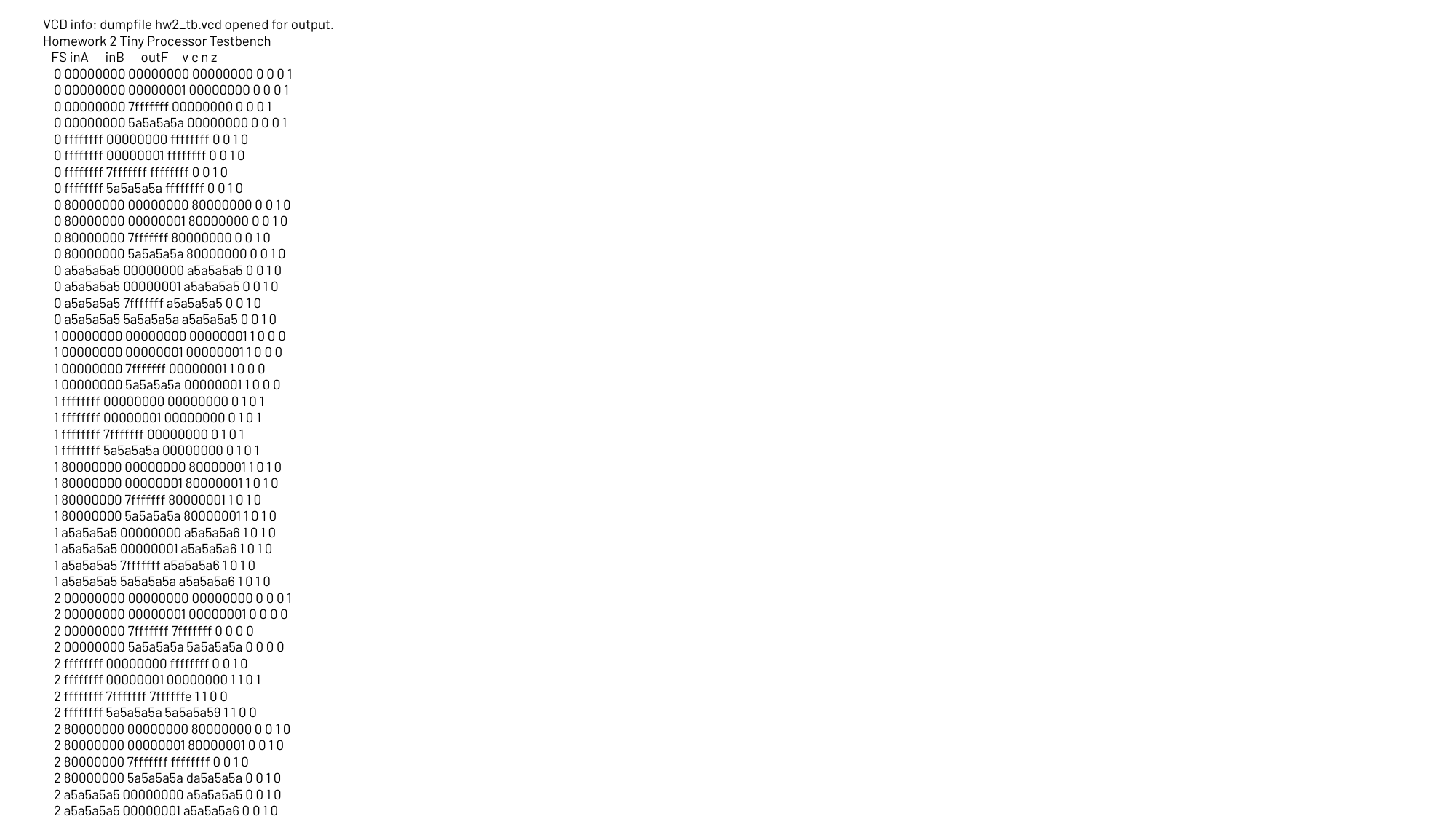

VCD info: dumpfile hw2_tb.vcd opened for output.
Homework 2 Tiny Processor Testbench
   FS inA      inB      outF     v c n z
    0 00000000 00000000 00000000 0 0 0 1
    0 00000000 00000001 00000000 0 0 0 1
    0 00000000 7fffffff 00000000 0 0 0 1
    0 00000000 5a5a5a5a 00000000 0 0 0 1
    0 ffffffff 00000000 ffffffff 0 0 1 0
    0 ffffffff 00000001 ffffffff 0 0 1 0
    0 ffffffff 7fffffff ffffffff 0 0 1 0
    0 ffffffff 5a5a5a5a ffffffff 0 0 1 0
    0 80000000 00000000 80000000 0 0 1 0
    0 80000000 00000001 80000000 0 0 1 0
    0 80000000 7fffffff 80000000 0 0 1 0
    0 80000000 5a5a5a5a 80000000 0 0 1 0
    0 a5a5a5a5 00000000 a5a5a5a5 0 0 1 0
    0 a5a5a5a5 00000001 a5a5a5a5 0 0 1 0
    0 a5a5a5a5 7fffffff a5a5a5a5 0 0 1 0
    0 a5a5a5a5 5a5a5a5a a5a5a5a5 0 0 1 0
    1 00000000 00000000 00000001 1 0 0 0
    1 00000000 00000001 00000001 1 0 0 0
    1 00000000 7fffffff 00000001 1 0 0 0
    1 00000000 5a5a5a5a 00000001 1 0 0 0
    1 ffffffff 00000000 00000000 0 1 0 1
    1 ffffffff 00000001 00000000 0 1 0 1
    1 ffffffff 7fffffff 00000000 0 1 0 1
    1 ffffffff 5a5a5a5a 00000000 0 1 0 1
    1 80000000 00000000 80000001 1 0 1 0
    1 80000000 00000001 80000001 1 0 1 0
    1 80000000 7fffffff 80000001 1 0 1 0
    1 80000000 5a5a5a5a 80000001 1 0 1 0
    1 a5a5a5a5 00000000 a5a5a5a6 1 0 1 0
    1 a5a5a5a5 00000001 a5a5a5a6 1 0 1 0
    1 a5a5a5a5 7fffffff a5a5a5a6 1 0 1 0
    1 a5a5a5a5 5a5a5a5a a5a5a5a6 1 0 1 0
    2 00000000 00000000 00000000 0 0 0 1
    2 00000000 00000001 00000001 0 0 0 0
    2 00000000 7fffffff 7fffffff 0 0 0 0
    2 00000000 5a5a5a5a 5a5a5a5a 0 0 0 0
    2 ffffffff 00000000 ffffffff 0 0 1 0
    2 ffffffff 00000001 00000000 1 1 0 1
    2 ffffffff 7fffffff 7ffffffe 1 1 0 0
    2 ffffffff 5a5a5a5a 5a5a5a59 1 1 0 0
    2 80000000 00000000 80000000 0 0 1 0
    2 80000000 00000001 80000001 0 0 1 0
    2 80000000 7fffffff ffffffff 0 0 1 0
    2 80000000 5a5a5a5a da5a5a5a 0 0 1 0
    2 a5a5a5a5 00000000 a5a5a5a5 0 0 1 0
    2 a5a5a5a5 00000001 a5a5a5a6 0 0 1 0
    2 a5a5a5a5 7fffffff 25a5a5a4 1 1 0 0
    2 a5a5a5a5 5a5a5a5a ffffffff 0 0 1 0
    3 00000000 00000000 00000001 1 0 0 0
    3 00000000 00000001 00000002 1 0 0 0
    3 00000000 7fffffff 80000000 1 0 1 0
    3 00000000 5a5a5a5a 5a5a5a5b 1 0 0 0
    3 ffffffff 00000000 00000000 0 1 0 1
    3 ffffffff 00000001 00000001 0 1 0 0
    3 ffffffff 7fffffff 7fffffff 0 1 0 0
    3 ffffffff 5a5a5a5a 5a5a5a5a 0 1 0 0
    3 80000000 00000000 80000001 1 0 1 0
    3 80000000 00000001 80000002 1 0 1 0
    3 80000000 7fffffff 00000000 0 1 0 1
    3 80000000 5a5a5a5a da5a5a5b 1 0 1 0
    3 a5a5a5a5 00000000 a5a5a5a6 1 0 1 0
    3 a5a5a5a5 00000001 a5a5a5a7 1 0 1 0
    3 a5a5a5a5 7fffffff 25a5a5a5 0 1 0 0
    3 a5a5a5a5 5a5a5a5a 00000000 0 1 0 1
    4 00000000 00000000 ffffffff 1 1 1 0
    4 00000000 00000001 fffffffe 1 1 1 0
    4 00000000 7fffffff 80000000 1 1 1 0
    4 00000000 5a5a5a5a a5a5a5a5 1 1 1 0
    4 ffffffff 00000000 fffffffe 0 0 1 0
    4 ffffffff 00000001 fffffffd 0 0 1 0
    4 ffffffff 7fffffff 7fffffff 0 0 0 0
    4 ffffffff 5a5a5a5a a5a5a5a4 0 0 1 0
    4 80000000 00000000 7fffffff 0 0 0 0
    4 80000000 00000001 7ffffffe 0 0 0 0
    4 80000000 7fffffff 00000000 0 0 0 1
    4 80000000 5a5a5a5a 25a5a5a5 0 0 0 0
    4 a5a5a5a5 00000000 a5a5a5a4 0 0 1 0
    4 a5a5a5a5 00000001 a5a5a5a3 0 0 1 0
    4 a5a5a5a5 7fffffff 25a5a5a5 0 0 0 0
    4 a5a5a5a5 5a5a5a5a 4b4b4b4a 0 0 0 0
    5 00000000 00000000 00000000 1 0 0 1
    5 00000000 00000001 ffffffff 0 1 1 0
    5 00000000 7fffffff 80000001 0 1 1 0
    5 00000000 5a5a5a5a a5a5a5a6 0 1 1 0
    5 ffffffff 00000000 ffffffff 1 0 1 0
    5 ffffffff 00000001 fffffffe 1 0 1 0
    5 ffffffff 7fffffff 80000000 1 0 1 0
    5 ffffffff 5a5a5a5a a5a5a5a5 1 0 1 0
    5 80000000 00000000 80000000 1 0 1 0
    5 80000000 00000001 7fffffff 1 0 0 0
    5 80000000 7fffffff 00000001 1 0 0 0
    5 80000000 5a5a5a5a 25a5a5a6 1 0 0 0
    5 a5a5a5a5 00000000 a5a5a5a5 1 0 1 0
    5 a5a5a5a5 00000001 a5a5a5a4 1 0 1 0
    5 a5a5a5a5 7fffffff 25a5a5a6 1 0 0 0
    5 a5a5a5a5 5a5a5a5a 4b4b4b4b 1 0 0 0
    6 00000000 00000000 ffffffff 1 1 1 0
    6 00000000 00000001 ffffffff 1 1 1 0
    6 00000000 7fffffff ffffffff 1 1 1 0
    6 00000000 5a5a5a5a ffffffff 1 1 1 0
    6 ffffffff 00000000 fffffffe 0 0 1 0
    6 ffffffff 00000001 fffffffe 0 0 1 0
    6 ffffffff 7fffffff fffffffe 0 0 1 0
    6 ffffffff 5a5a5a5a fffffffe 0 0 1 0
    6 80000000 00000000 7fffffff 0 0 0 0
    6 80000000 00000001 7fffffff 0 0 0 0
    6 80000000 7fffffff 7fffffff 0 0 0 0
    6 80000000 5a5a5a5a 7fffffff 0 0 0 0
    6 a5a5a5a5 00000000 a5a5a5a4 0 0 1 0
    6 a5a5a5a5 00000001 a5a5a5a4 0 0 1 0
    6 a5a5a5a5 7fffffff a5a5a5a4 0 0 1 0
    6 a5a5a5a5 5a5a5a5a a5a5a5a4 0 0 1 0
    7 00000000 00000000 00000000 1 0 0 1
    7 00000000 00000001 00000000 1 0 0 1
    7 00000000 7fffffff 00000000 1 0 0 1
    7 00000000 5a5a5a5a 00000000 1 0 0 1
    7 ffffffff 00000000 ffffffff 1 0 1 0
    7 ffffffff 00000001 ffffffff 1 0 1 0
    7 ffffffff 7fffffff ffffffff 1 0 1 0
    7 ffffffff 5a5a5a5a ffffffff 1 0 1 0
    7 80000000 00000000 80000000 1 0 1 0
    7 80000000 00000001 80000000 1 0 1 0
    7 80000000 7fffffff 80000000 1 0 1 0
    7 80000000 5a5a5a5a 80000000 1 0 1 0
    7 a5a5a5a5 00000000 a5a5a5a5 1 0 1 0
    7 a5a5a5a5 00000001 a5a5a5a5 1 0 1 0
    7 a5a5a5a5 7fffffff a5a5a5a5 1 0 1 0
    7 a5a5a5a5 5a5a5a5a a5a5a5a5 1 0 1 0
    8 00000000 00000000 00000000 0 0 0 1
    8 00000000 00000001 00000000 0 0 0 1
    8 00000000 7fffffff 00000000 0 0 0 1
    8 00000000 5a5a5a5a 00000000 0 0 0 1
    8 ffffffff 00000000 00000000 0 0 0 1
    8 ffffffff 00000001 00000001 0 0 0 0
    8 ffffffff 7fffffff 7fffffff 0 0 0 0
    8 ffffffff 5a5a5a5a 5a5a5a5a 0 0 0 0
    8 80000000 00000000 00000000 0 0 0 1
    8 80000000 00000001 00000000 0 0 0 1
    8 80000000 7fffffff 00000000 0 0 0 1
    8 80000000 5a5a5a5a 00000000 0 0 0 1
    8 a5a5a5a5 00000000 00000000 0 0 0 1
    8 a5a5a5a5 00000001 00000001 0 0 0 0
    8 a5a5a5a5 7fffffff 25a5a5a5 0 0 0 0
    8 a5a5a5a5 5a5a5a5a 00000000 0 0 0 1
    9 00000000 00000000 00000000 1 0 0 1
    9 00000000 00000001 00000000 1 0 0 1
    9 00000000 7fffffff 00000000 1 0 0 1
    9 00000000 5a5a5a5a 00000000 1 0 0 1
    9 ffffffff 00000000 00000000 1 0 0 1
    9 ffffffff 00000001 00000001 1 0 0 0
    9 ffffffff 7fffffff 7fffffff 1 0 0 0
    9 ffffffff 5a5a5a5a 5a5a5a5a 1 0 0 0
    9 80000000 00000000 00000000 1 0 0 1
    9 80000000 00000001 00000000 1 0 0 1
    9 80000000 7fffffff 00000000 1 0 0 1
    9 80000000 5a5a5a5a 00000000 1 0 0 1
    9 a5a5a5a5 00000000 00000000 1 0 0 1
    9 a5a5a5a5 00000001 00000001 1 0 0 0
    9 a5a5a5a5 7fffffff 25a5a5a5 1 0 0 0
    9 a5a5a5a5 5a5a5a5a 00000000 1 0 0 1
   10 00000000 00000000 00000000 0 0 0 1
   10 00000000 00000001 00000001 0 0 0 0
   10 00000000 7fffffff 7fffffff 0 0 0 0
   10 00000000 5a5a5a5a 5a5a5a5a 0 0 0 0
   10 ffffffff 00000000 ffffffff 0 0 1 0
   10 ffffffff 00000001 ffffffff 0 0 1 0
   10 ffffffff 7fffffff ffffffff 0 0 1 0
   10 ffffffff 5a5a5a5a ffffffff 0 0 1 0
   10 80000000 00000000 80000000 0 0 1 0
   10 80000000 00000001 80000001 0 0 1 0
   10 80000000 7fffffff ffffffff 0 0 1 0
   10 80000000 5a5a5a5a da5a5a5a 0 0 1 0
   10 a5a5a5a5 00000000 a5a5a5a5 0 0 1 0
   10 a5a5a5a5 00000001 a5a5a5a5 0 0 1 0
   10 a5a5a5a5 7fffffff ffffffff 0 0 1 0
   10 a5a5a5a5 5a5a5a5a ffffffff 0 0 1 0
   11 00000000 00000000 00000000 1 0 0 1
   11 00000000 00000001 00000001 1 0 0 0
   11 00000000 7fffffff 7fffffff 1 0 0 0
   11 00000000 5a5a5a5a 5a5a5a5a 1 0 0 0
   11 ffffffff 00000000 ffffffff 1 0 1 0
   11 ffffffff 00000001 ffffffff 1 0 1 0
   11 ffffffff 7fffffff ffffffff 1 0 1 0
   11 ffffffff 5a5a5a5a ffffffff 1 0 1 0
   11 80000000 00000000 80000000 1 0 1 0
   11 80000000 00000001 80000001 1 0 1 0
   11 80000000 7fffffff ffffffff 1 0 1 0
   11 80000000 5a5a5a5a da5a5a5a 1 0 1 0
   11 a5a5a5a5 00000000 a5a5a5a5 1 0 1 0
   11 a5a5a5a5 00000001 a5a5a5a5 1 0 1 0
   11 a5a5a5a5 7fffffff ffffffff 1 0 1 0
   11 a5a5a5a5 5a5a5a5a ffffffff 1 0 1 0
   12 00000000 00000000 00000000 0 0 0 1
   12 00000000 00000001 00000001 0 0 0 0
   12 00000000 7fffffff 7fffffff 0 0 0 0
   12 00000000 5a5a5a5a 5a5a5a5a 0 0 0 0
   12 ffffffff 00000000 ffffffff 0 0 1 0
   12 ffffffff 00000001 fffffffe 0 0 1 0
   12 ffffffff 7fffffff 80000000 0 0 1 0
   12 ffffffff 5a5a5a5a a5a5a5a5 0 0 1 0
   12 80000000 00000000 80000000 0 0 1 0
   12 80000000 00000001 80000001 0 0 1 0
   12 80000000 7fffffff ffffffff 0 0 1 0
   12 80000000 5a5a5a5a da5a5a5a 0 0 1 0
   12 a5a5a5a5 00000000 a5a5a5a5 0 0 1 0
   12 a5a5a5a5 00000001 a5a5a5a4 0 0 1 0
   12 a5a5a5a5 7fffffff da5a5a5a 0 0 1 0
   12 a5a5a5a5 5a5a5a5a ffffffff 0 0 1 0
   13 00000000 00000000 00000000 1 0 0 1
   13 00000000 00000001 00000001 1 0 0 0
   13 00000000 7fffffff 7fffffff 1 0 0 0
   13 00000000 5a5a5a5a 5a5a5a5a 1 0 0 0
   13 ffffffff 00000000 ffffffff 1 0 1 0
   13 ffffffff 00000001 fffffffe 1 0 1 0
   13 ffffffff 7fffffff 80000000 1 0 1 0
   13 ffffffff 5a5a5a5a a5a5a5a5 1 0 1 0
   13 80000000 00000000 80000000 1 0 1 0
   13 80000000 00000001 80000001 1 0 1 0
   13 80000000 7fffffff ffffffff 1 0 1 0
   13 80000000 5a5a5a5a da5a5a5a 1 0 1 0
   13 a5a5a5a5 00000000 a5a5a5a5 1 0 1 0
   13 a5a5a5a5 00000001 a5a5a5a4 1 0 1 0
   13 a5a5a5a5 7fffffff da5a5a5a 1 0 1 0
   13 a5a5a5a5 5a5a5a5a ffffffff 1 0 1 0
   14 00000000 00000000 ffffffff 1 1 1 0
   14 00000000 00000001 ffffffff 1 1 1 0
   14 00000000 7fffffff ffffffff 1 1 1 0
   14 00000000 5a5a5a5a ffffffff 1 1 1 0
   14 ffffffff 00000000 00000000 1 1 0 1
   14 ffffffff 00000001 00000000 1 1 0 1
   14 ffffffff 7fffffff 00000000 1 1 0 1
   14 ffffffff 5a5a5a5a 00000000 1 1 0 1
   14 80000000 00000000 7fffffff 1 1 0 0
   14 80000000 00000001 7fffffff 1 1 0 0
   14 80000000 7fffffff 7fffffff 1 1 0 0
   14 80000000 5a5a5a5a 7fffffff 1 1 0 0
   14 a5a5a5a5 00000000 5a5a5a5a 1 1 0 0
   14 a5a5a5a5 00000001 5a5a5a5a 1 1 0 0
   14 a5a5a5a5 7fffffff 5a5a5a5a 1 1 0 0
   14 a5a5a5a5 5a5a5a5a 5a5a5a5a 1 1 0 0
   15 00000000 00000000 ffffffff 0 1 1 0
   15 00000000 00000001 ffffffff 0 1 1 0
   15 00000000 7fffffff ffffffff 0 1 1 0
   15 00000000 5a5a5a5a ffffffff 0 1 1 0
   15 ffffffff 00000000 00000000 0 1 0 1
   15 ffffffff 00000001 00000000 0 1 0 1
   15 ffffffff 7fffffff 00000000 0 1 0 1
   15 ffffffff 5a5a5a5a 00000000 0 1 0 1
   15 80000000 00000000 7fffffff 0 1 0 0
   15 80000000 00000001 7fffffff 0 1 0 0
   15 80000000 7fffffff 7fffffff 0 1 0 0
   15 80000000 5a5a5a5a 7fffffff 0 1 0 0
   15 a5a5a5a5 00000000 5a5a5a5a 0 1 0 0
   15 a5a5a5a5 00000001 5a5a5a5a 0 1 0 0
   15 a5a5a5a5 7fffffff 5a5a5a5a 0 1 0 0
   15 a5a5a5a5 5a5a5a5a 5a5a5a5a 0 1 0 0
   16 00000000 00000000 00000000 0 0 0 1
   16 00000000 00000001 00000001 0 0 0 0
   16 00000000 7fffffff 7fffffff 0 0 0 0
   16 00000000 5a5a5a5a 5a5a5a5a 0 0 0 0
   16 ffffffff 00000000 00000000 0 0 0 1
   16 ffffffff 00000001 00000001 0 0 0 0
   16 ffffffff 7fffffff 7fffffff 0 0 0 0
   16 ffffffff 5a5a5a5a 5a5a5a5a 0 0 0 0
   16 80000000 00000000 00000000 0 0 0 1
   16 80000000 00000001 00000001 0 0 0 0
   16 80000000 7fffffff 7fffffff 0 0 0 0
   16 80000000 5a5a5a5a 5a5a5a5a 0 0 0 0
   16 a5a5a5a5 00000000 00000000 0 0 0 1
   16 a5a5a5a5 00000001 00000001 0 0 0 0
   16 a5a5a5a5 7fffffff 7fffffff 0 0 0 0
   16 a5a5a5a5 5a5a5a5a 5a5a5a5a 0 0 0 0
   17 00000000 00000000 00000000 1 0 0 1
   17 00000000 00000001 00000001 1 0 0 0
   17 00000000 7fffffff 7fffffff 1 0 0 0
   17 00000000 5a5a5a5a 5a5a5a5a 1 0 0 0
   17 ffffffff 00000000 00000000 0 1 0 1
   17 ffffffff 00000001 00000001 0 1 0 0
   17 ffffffff 7fffffff 7fffffff 0 1 0 0
   17 ffffffff 5a5a5a5a 5a5a5a5a 0 1 0 0
   17 80000000 00000000 00000000 1 0 0 1
   17 80000000 00000001 00000001 1 0 0 0
   17 80000000 7fffffff 7fffffff 1 0 0 0
   17 80000000 5a5a5a5a 5a5a5a5a 1 0 0 0
   17 a5a5a5a5 00000000 00000000 1 0 0 1
   17 a5a5a5a5 00000001 00000001 1 0 0 0
   17 a5a5a5a5 7fffffff 7fffffff 1 0 0 0
   17 a5a5a5a5 5a5a5a5a 5a5a5a5a 1 0 0 0
   18 00000000 00000000 00000000 0 0 0 1
   18 00000000 00000001 00000001 0 0 0 0
   18 00000000 7fffffff 7fffffff 0 0 0 0
   18 00000000 5a5a5a5a 5a5a5a5a 0 0 0 0
   18 ffffffff 00000000 00000000 0 0 0 1
   18 ffffffff 00000001 00000001 1 1 0 0
   18 ffffffff 7fffffff 7fffffff 1 1 0 0
   18 ffffffff 5a5a5a5a 5a5a5a5a 1 1 0 0
   18 80000000 00000000 00000000 0 0 0 1
   18 80000000 00000001 00000001 0 0 0 0
   18 80000000 7fffffff 7fffffff 0 0 0 0
   18 80000000 5a5a5a5a 5a5a5a5a 0 0 0 0
   18 a5a5a5a5 00000000 00000000 0 0 0 1
   18 a5a5a5a5 00000001 00000001 0 0 0 0
   18 a5a5a5a5 7fffffff 7fffffff 1 1 0 0
   18 a5a5a5a5 5a5a5a5a 5a5a5a5a 0 0 0 0
   19 00000000 00000000 00000000 1 0 0 1
   19 00000000 00000001 00000001 1 0 0 0
   19 00000000 7fffffff 7fffffff 1 0 0 0
   19 00000000 5a5a5a5a 5a5a5a5a 1 0 0 0
   19 ffffffff 00000000 00000000 0 1 0 1
   19 ffffffff 00000001 00000001 0 1 0 0
   19 ffffffff 7fffffff 7fffffff 0 1 0 0
   19 ffffffff 5a5a5a5a 5a5a5a5a 0 1 0 0
   19 80000000 00000000 00000000 1 0 0 1
   19 80000000 00000001 00000001 1 0 0 0
   19 80000000 7fffffff 7fffffff 0 1 0 0
   19 80000000 5a5a5a5a 5a5a5a5a 1 0 0 0
   19 a5a5a5a5 00000000 00000000 1 0 0 1
   19 a5a5a5a5 00000001 00000001 1 0 0 0
   19 a5a5a5a5 7fffffff 7fffffff 0 1 0 0
   19 a5a5a5a5 5a5a5a5a 5a5a5a5a 0 1 0 0
   20 00000000 00000000 00000000 1 1 0 1
   20 00000000 00000001 00000000 1 1 0 1
   20 00000000 7fffffff 3fffffff 1 1 0 0
   20 00000000 5a5a5a5a 2d2d2d2d 1 1 0 0
   20 ffffffff 00000000 00000000 0 0 0 1
   20 ffffffff 00000001 00000000 0 0 0 1
   20 ffffffff 7fffffff 3fffffff 0 0 0 0
   20 ffffffff 5a5a5a5a 2d2d2d2d 0 0 0 0
   20 80000000 00000000 00000000 0 0 0 1
   20 80000000 00000001 00000000 0 0 0 1
   20 80000000 7fffffff 3fffffff 0 0 0 0
   20 80000000 5a5a5a5a 2d2d2d2d 0 0 0 0
   20 a5a5a5a5 00000000 00000000 0 0 0 1
   20 a5a5a5a5 00000001 00000000 0 0 0 1
   20 a5a5a5a5 7fffffff 3fffffff 0 0 0 0
   20 a5a5a5a5 5a5a5a5a 2d2d2d2d 0 0 0 0
   21 00000000 00000000 00000000 1 0 0 1
   21 00000000 00000001 00000000 0 1 0 1
   21 00000000 7fffffff 3fffffff 0 1 0 0
   21 00000000 5a5a5a5a 2d2d2d2d 0 1 0 0
   21 ffffffff 00000000 00000000 1 0 0 1
   21 ffffffff 00000001 00000000 1 0 0 1
   21 ffffffff 7fffffff 3fffffff 1 0 0 0
   21 ffffffff 5a5a5a5a 2d2d2d2d 1 0 0 0
   21 80000000 00000000 00000000 1 0 0 1
   21 80000000 00000001 00000000 1 0 0 1
   21 80000000 7fffffff 3fffffff 1 0 0 0
   21 80000000 5a5a5a5a 2d2d2d2d 1 0 0 0
   21 a5a5a5a5 00000000 00000000 1 0 0 1
   21 a5a5a5a5 00000001 00000000 1 0 0 1
   21 a5a5a5a5 7fffffff 3fffffff 1 0 0 0
   21 a5a5a5a5 5a5a5a5a 2d2d2d2d 1 0 0 0
   22 00000000 00000000 00000000 1 1 0 1
   22 00000000 00000001 00000000 1 1 0 1
   22 00000000 7fffffff 3fffffff 1 1 0 0
   22 00000000 5a5a5a5a 2d2d2d2d 1 1 0 0
   22 ffffffff 00000000 00000000 0 0 0 1
   22 ffffffff 00000001 00000000 0 0 0 1
   22 ffffffff 7fffffff 3fffffff 0 0 0 0
   22 ffffffff 5a5a5a5a 2d2d2d2d 0 0 0 0
   22 80000000 00000000 00000000 0 0 0 1
   22 80000000 00000001 00000000 0 0 0 1
   22 80000000 7fffffff 3fffffff 0 0 0 0
   22 80000000 5a5a5a5a 2d2d2d2d 0 0 0 0
   22 a5a5a5a5 00000000 00000000 0 0 0 1
   22 a5a5a5a5 00000001 00000000 0 0 0 1
   22 a5a5a5a5 7fffffff 3fffffff 0 0 0 0
   22 a5a5a5a5 5a5a5a5a 2d2d2d2d 0 0 0 0
   23 00000000 00000000 00000000 1 0 0 1
   23 00000000 00000001 00000000 1 0 0 1
   23 00000000 7fffffff 3fffffff 1 0 0 0
   23 00000000 5a5a5a5a 2d2d2d2d 1 0 0 0
   23 ffffffff 00000000 00000000 1 0 0 1
   23 ffffffff 00000001 00000000 1 0 0 1
   23 ffffffff 7fffffff 3fffffff 1 0 0 0
   23 ffffffff 5a5a5a5a 2d2d2d2d 1 0 0 0
   23 80000000 00000000 00000000 1 0 0 1
   23 80000000 00000001 00000000 1 0 0 1
   23 80000000 7fffffff 3fffffff 1 0 0 0
   23 80000000 5a5a5a5a 2d2d2d2d 1 0 0 0
   23 a5a5a5a5 00000000 00000000 1 0 0 1
   23 a5a5a5a5 00000001 00000000 1 0 0 1
   23 a5a5a5a5 7fffffff 3fffffff 1 0 0 0
   23 a5a5a5a5 5a5a5a5a 2d2d2d2d 1 0 0 0
   24 00000000 00000000 00000000 0 0 0 1
   24 00000000 00000001 00000002 0 0 0 0
   24 00000000 7fffffff fffffffe 0 0 1 0
   24 00000000 5a5a5a5a b4b4b4b4 0 0 1 0
   24 ffffffff 00000000 00000000 0 0 0 1
   24 ffffffff 00000001 00000002 0 0 0 0
   24 ffffffff 7fffffff fffffffe 0 0 1 0
   24 ffffffff 5a5a5a5a b4b4b4b4 0 0 1 0
   24 80000000 00000000 00000000 0 0 0 1
   24 80000000 00000001 00000002 0 0 0 0
   24 80000000 7fffffff fffffffe 0 0 1 0
   24 80000000 5a5a5a5a b4b4b4b4 0 0 1 0
   24 a5a5a5a5 00000000 00000000 0 0 0 1
   24 a5a5a5a5 00000001 00000002 0 0 0 0
   24 a5a5a5a5 7fffffff fffffffe 0 0 1 0
   24 a5a5a5a5 5a5a5a5a b4b4b4b4 0 0 1 0